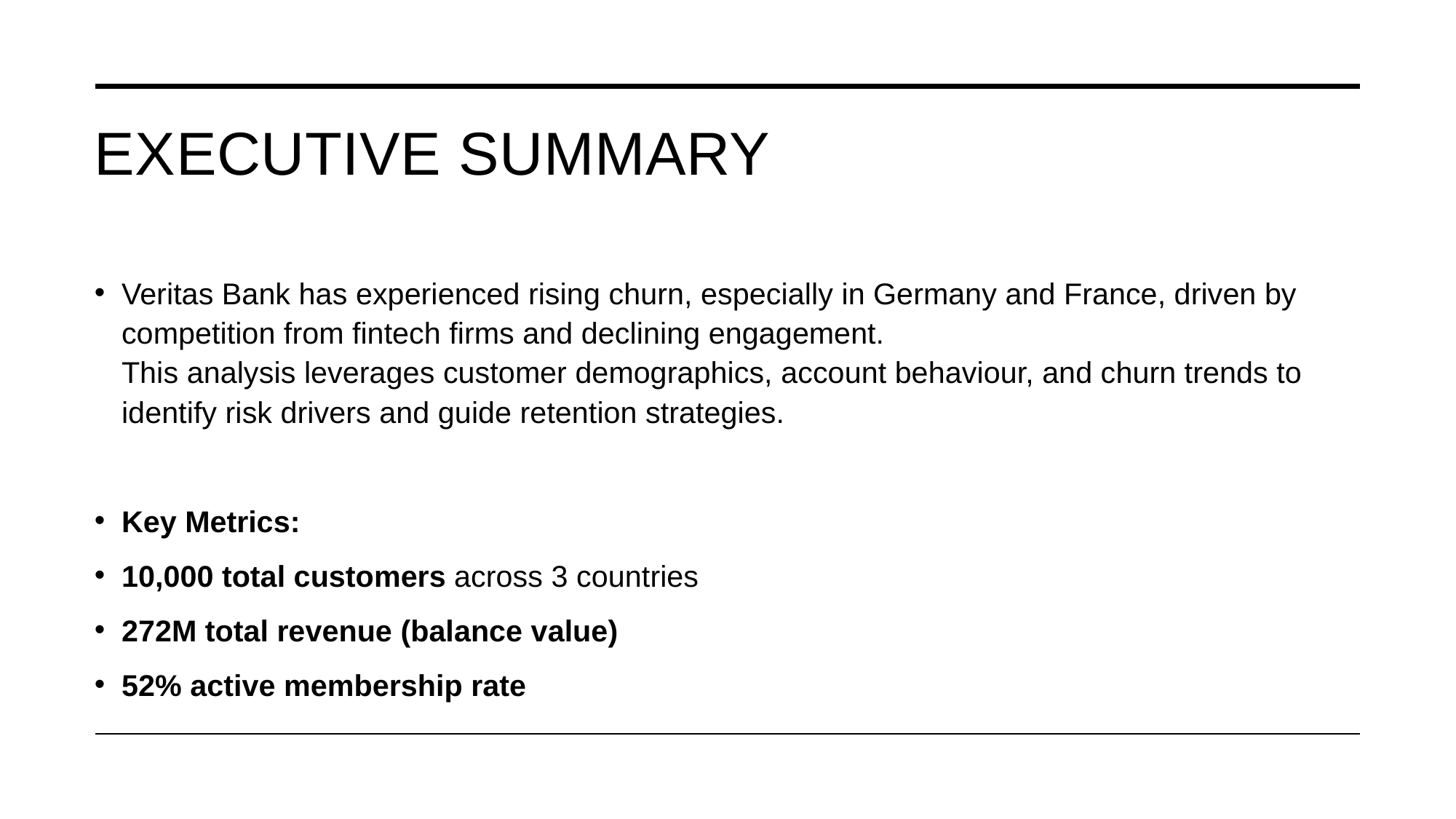

# Executive summary
Veritas Bank has experienced rising churn, especially in Germany and France, driven by competition from fintech firms and declining engagement.
This analysis leverages customer demographics, account behaviour, and churn trends to identify risk drivers and guide retention strategies.

Key Metrics:
10,000 total customers across 3 countries
272M total revenue (balance value)
52% active membership rate